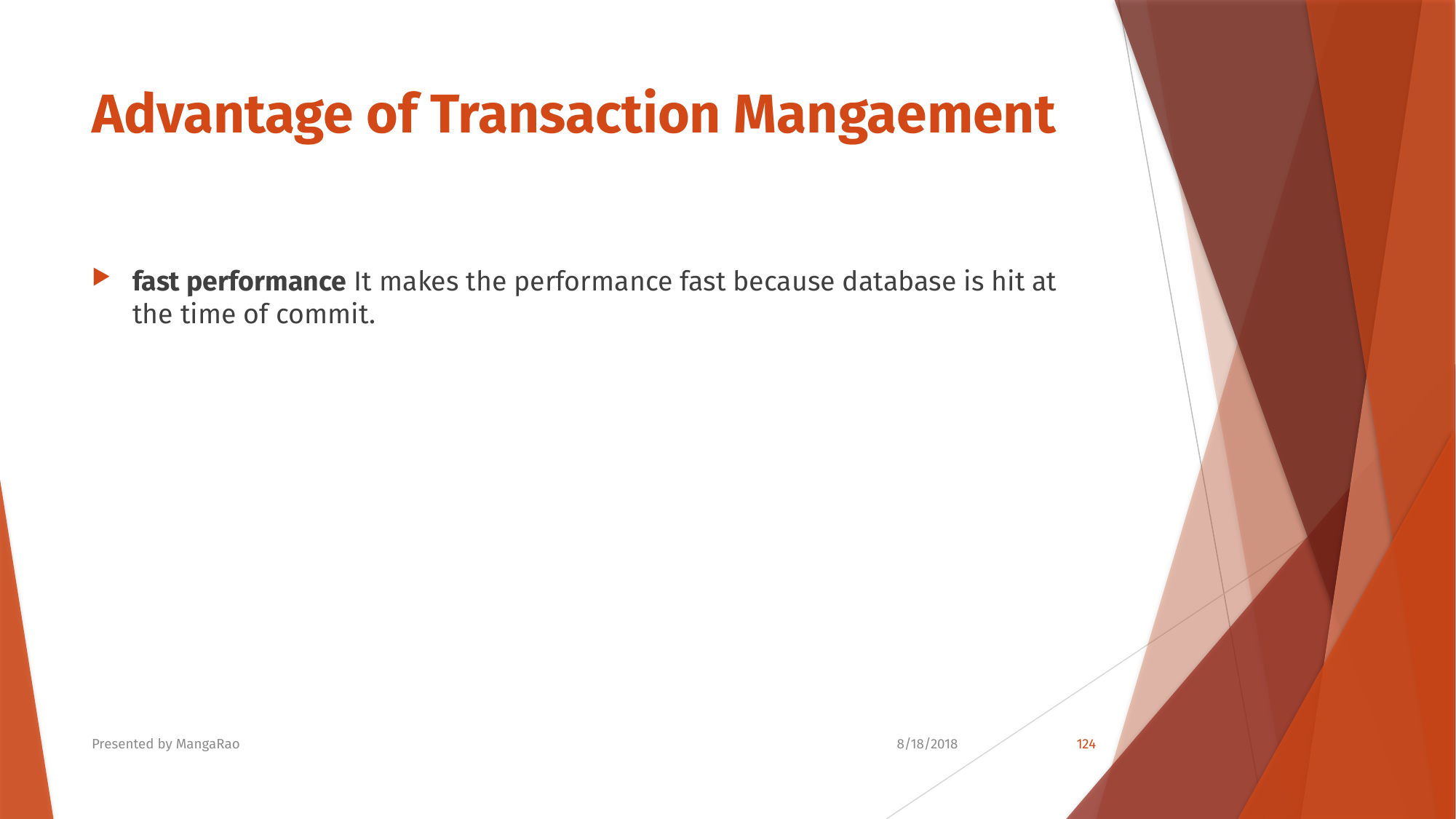

# Advantage of Transaction Mangaement
fast performance It makes the performance fast because database is hit at the time of commit.
Presented by MangaRao
8/18/2018
124